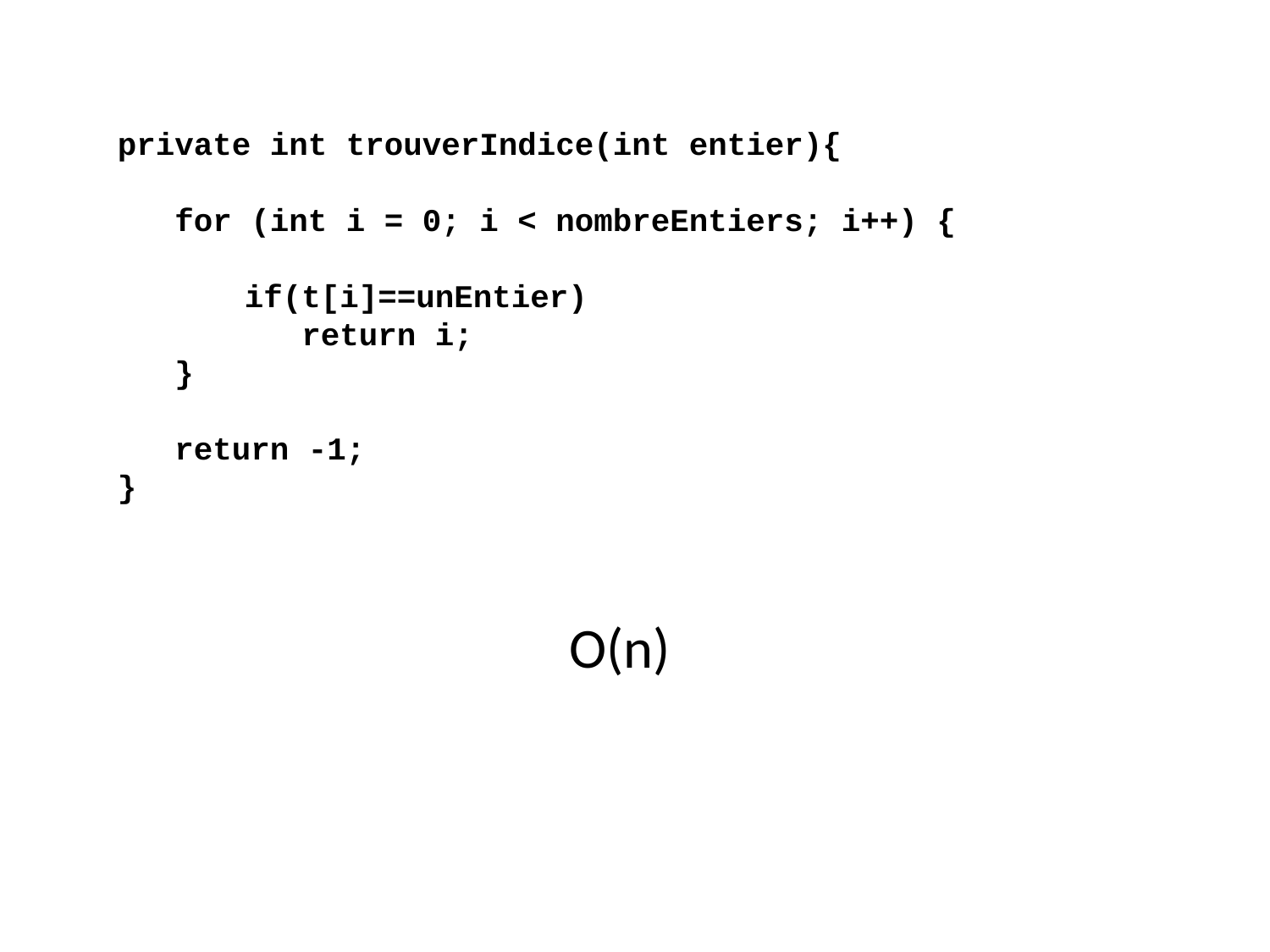

private int trouverIndice(int entier){

   for (int i = 0; i < nombreEntiers; i++) {

	if(t[i]==unEntier)
	   return i;
   }

   return -1;
}
O(n)